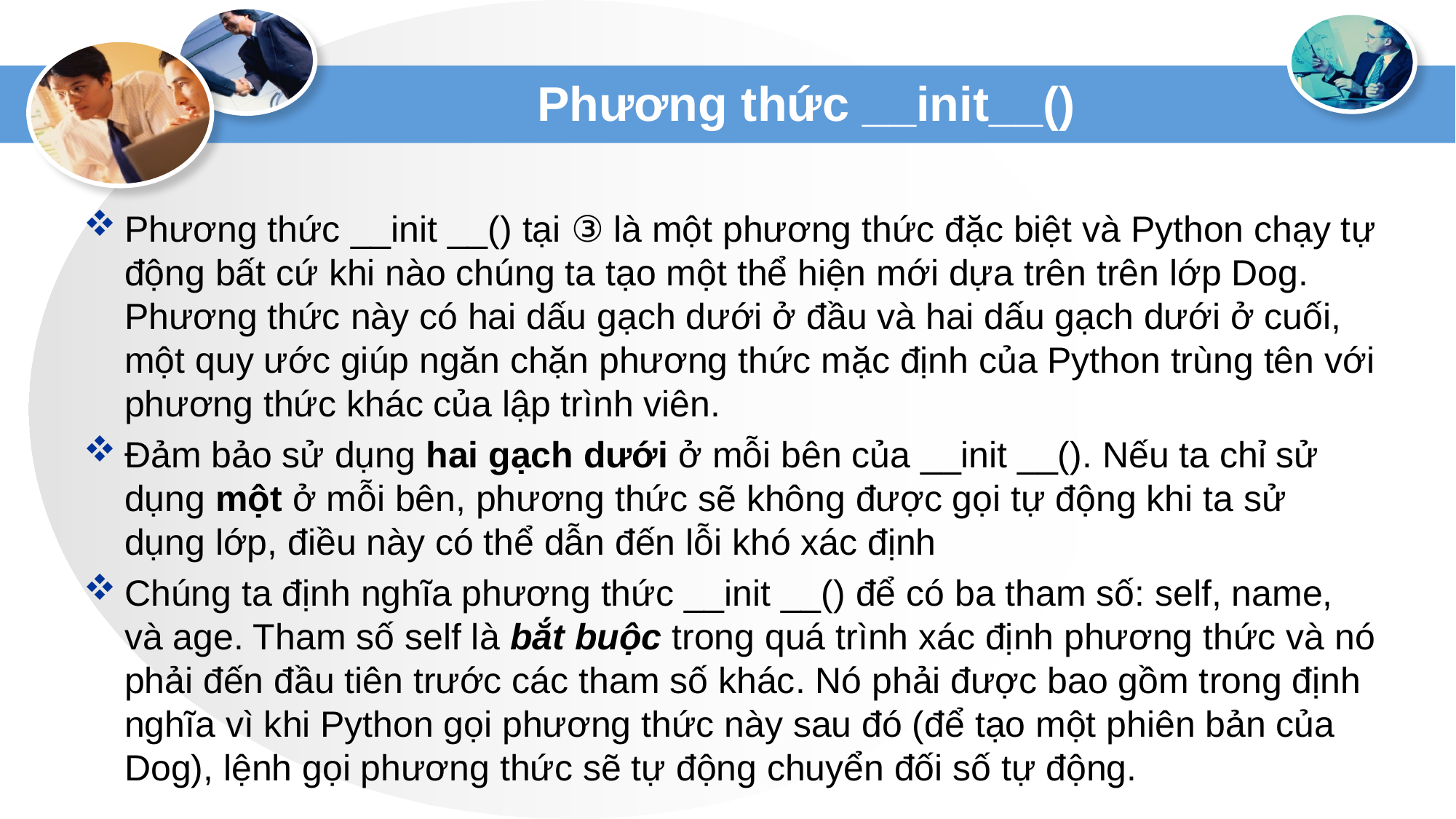

# Phương thức __init__()
Phương thức __init __() tại ③ là một phương thức đặc biệt và Python chạy tự động bất cứ khi nào chúng ta tạo một thể hiện mới dựa trên trên lớp Dog. Phương thức này có hai dấu gạch dưới ở đầu và hai dấu gạch dưới ở cuối, một quy ước giúp ngăn chặn phương thức mặc định của Python trùng tên với phương thức khác của lập trình viên.
Đảm bảo sử dụng hai gạch dưới ở mỗi bên của __init __(). Nếu ta chỉ sử dụng một ở mỗi bên, phương thức sẽ không được gọi tự động khi ta sử dụng lớp, điều này có thể dẫn đến lỗi khó xác định
Chúng ta định nghĩa phương thức __init __() để có ba tham số: self, name, và age. Tham số self là bắt buộc trong quá trình xác định phương thức và nó phải đến đầu tiên trước các tham số khác. Nó phải được bao gồm trong định nghĩa vì khi Python gọi phương thức này sau đó (để tạo một phiên bản của Dog), lệnh gọi phương thức sẽ tự động chuyển đối số tự động.